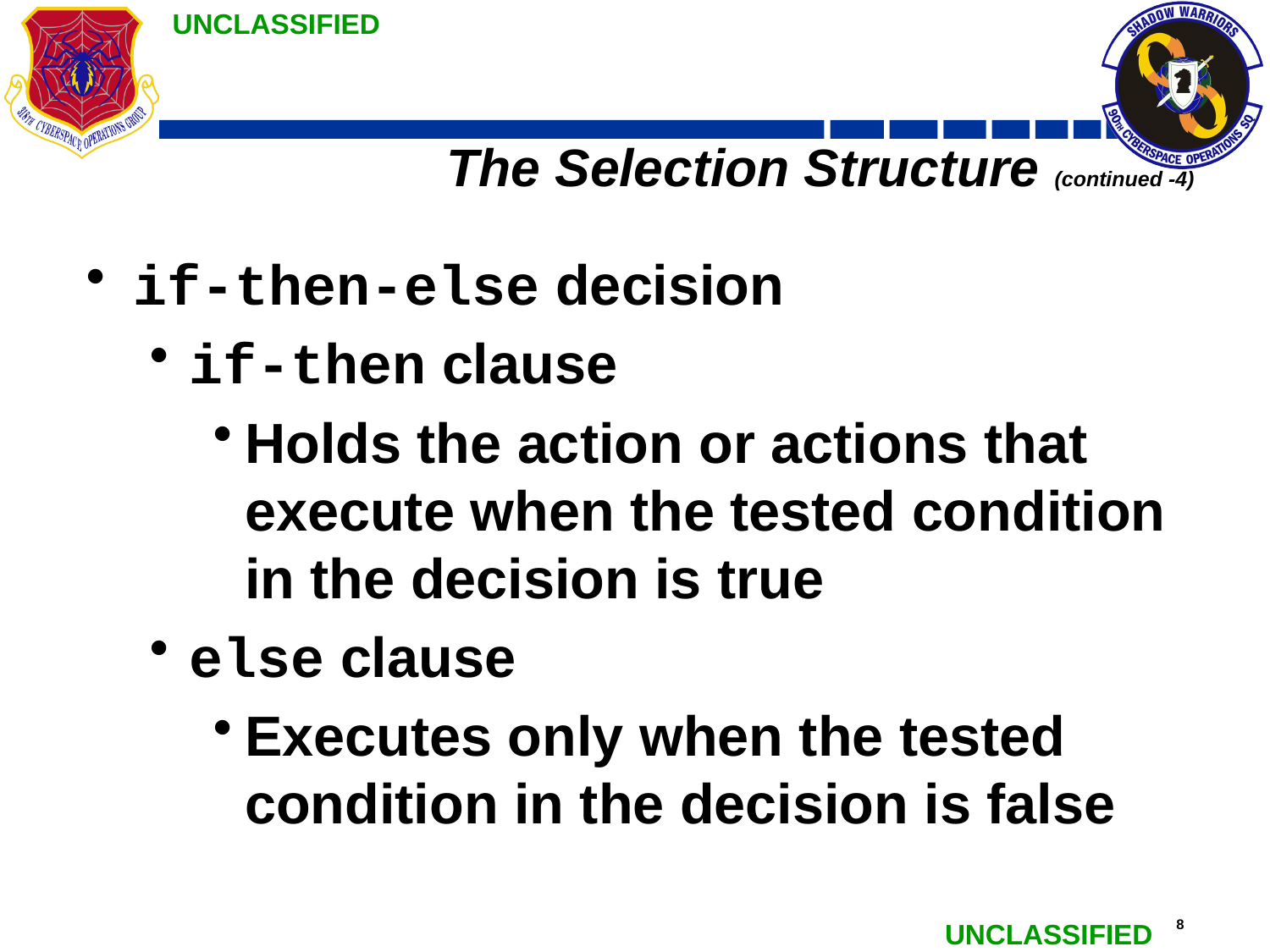

# The Selection Structure (continued -4)
if-then-else decision
if-then clause
Holds the action or actions that execute when the tested condition in the decision is true
else clause
Executes only when the tested condition in the decision is false
Programming Logic and Design, Ninth Edition
8